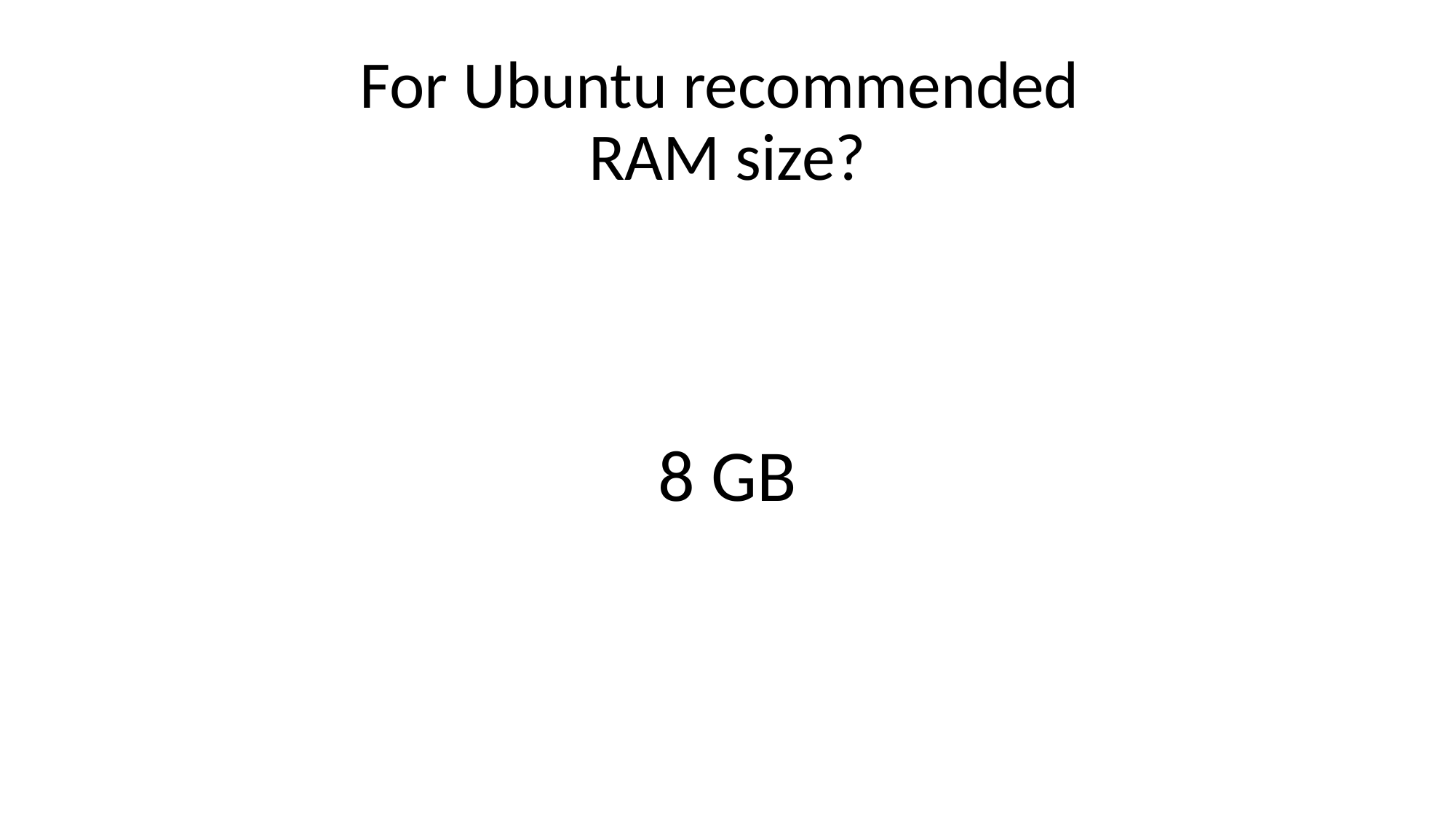

# For Ubuntu recommended RAM size?
8 GB